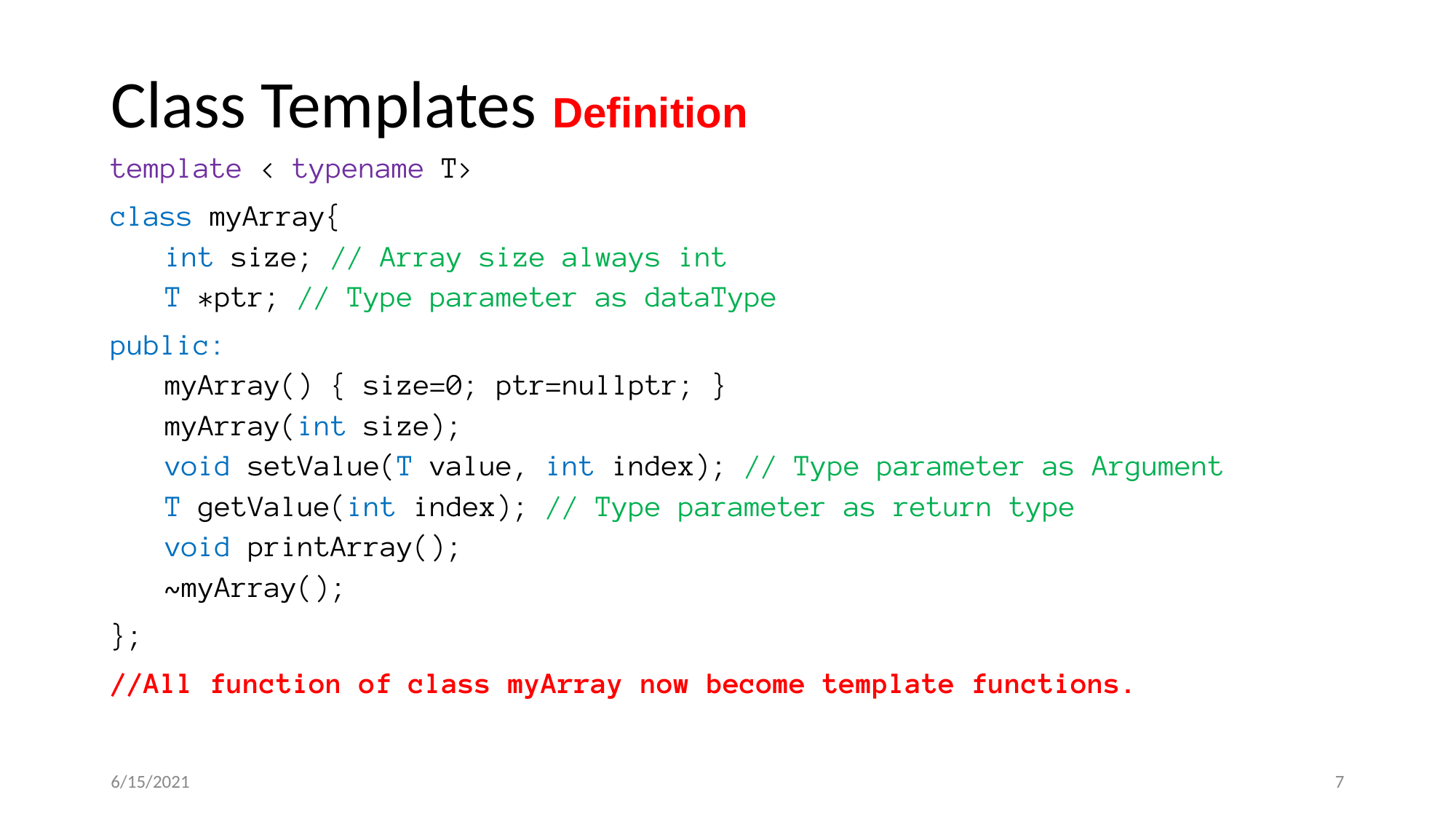

# Class Templates Definition
template < typename T>
class myArray{
int size; // Array size always int
T *ptr; // Type parameter as dataType
public:
myArray() { size=0; ptr=nullptr; }
myArray(int size);
void setValue(T value, int index); // Type parameter as Argument
T getValue(int index); // Type parameter as return type
void printArray();
~myArray();
};
//All function of class myArray now become template functions.

6/15/2021
7